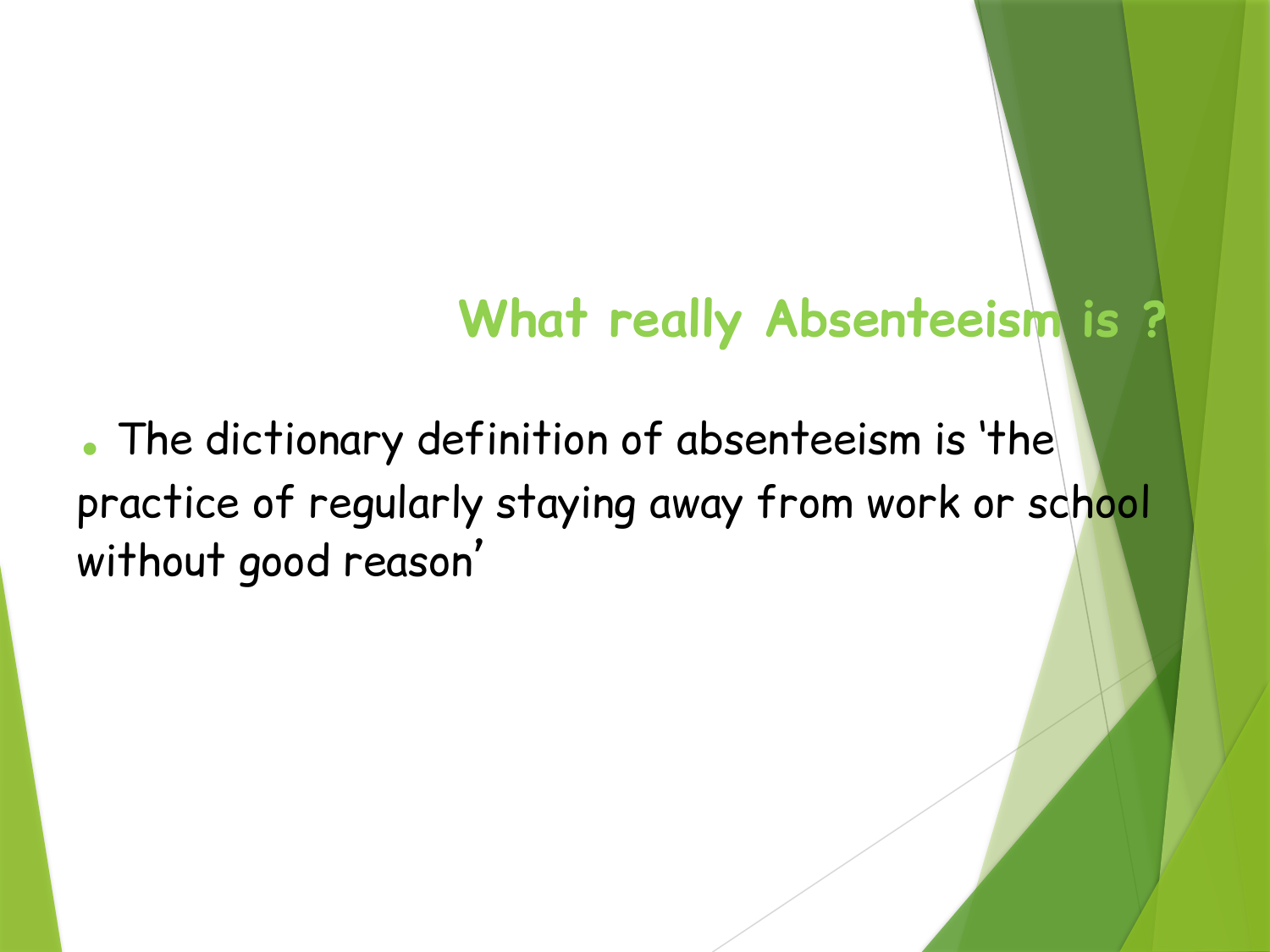

What really Absenteeism is ?
. The dictionary definition of absenteeism is ‘the practice of regularly staying away from work or school without good reason’